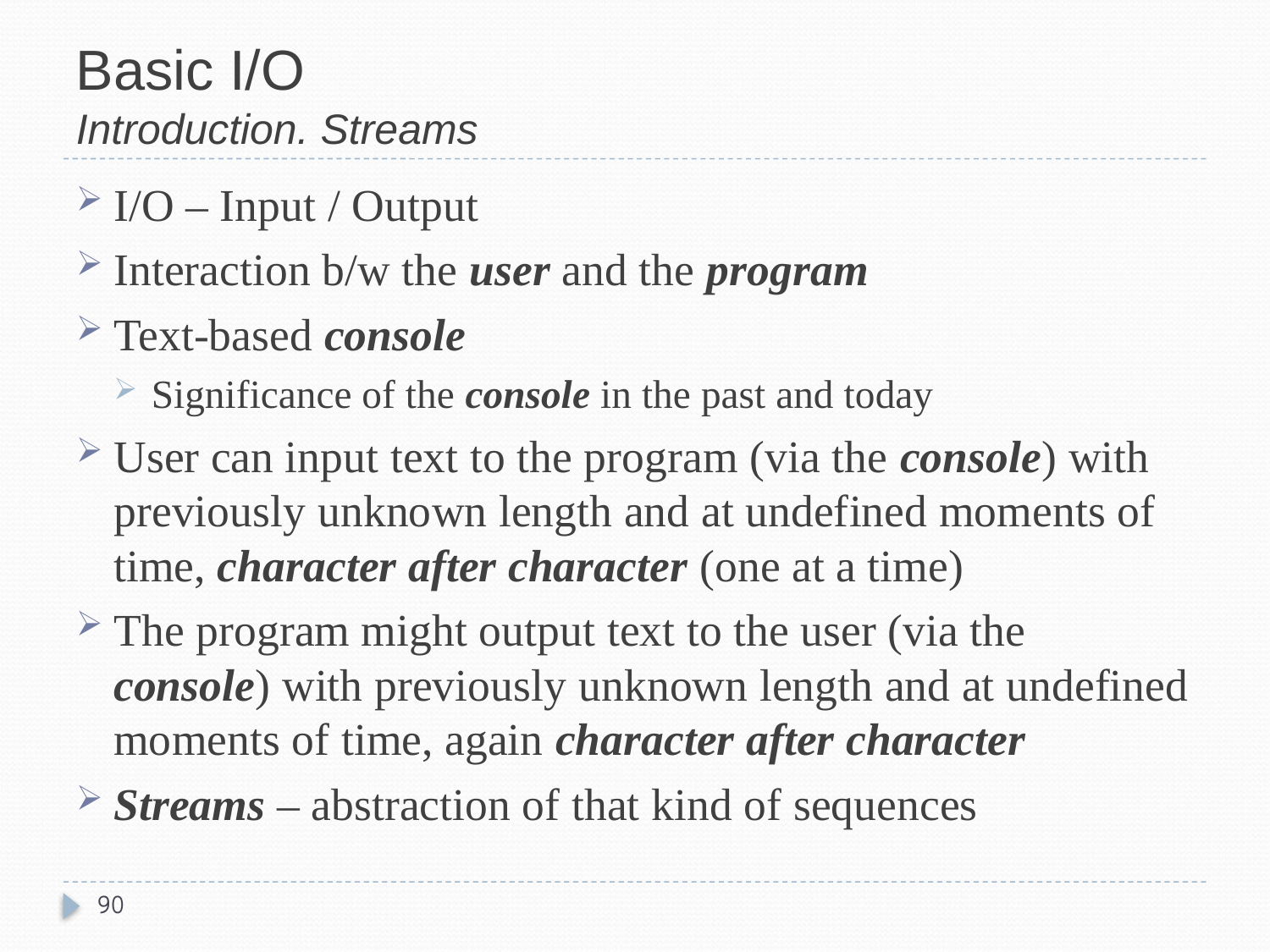

# Basic I/O Introduction. Streams
I/O – Input / Output
Interaction b/w the user and the program
Text-based console
Significance of the console in the past and today
User can input text to the program (via the console) with previously unknown length and at undefined moments of time, character after character (one at a time)
The program might output text to the user (via the console) with previously unknown length and at undefined moments of time, again character after character
Streams – abstraction of that kind of sequences

90